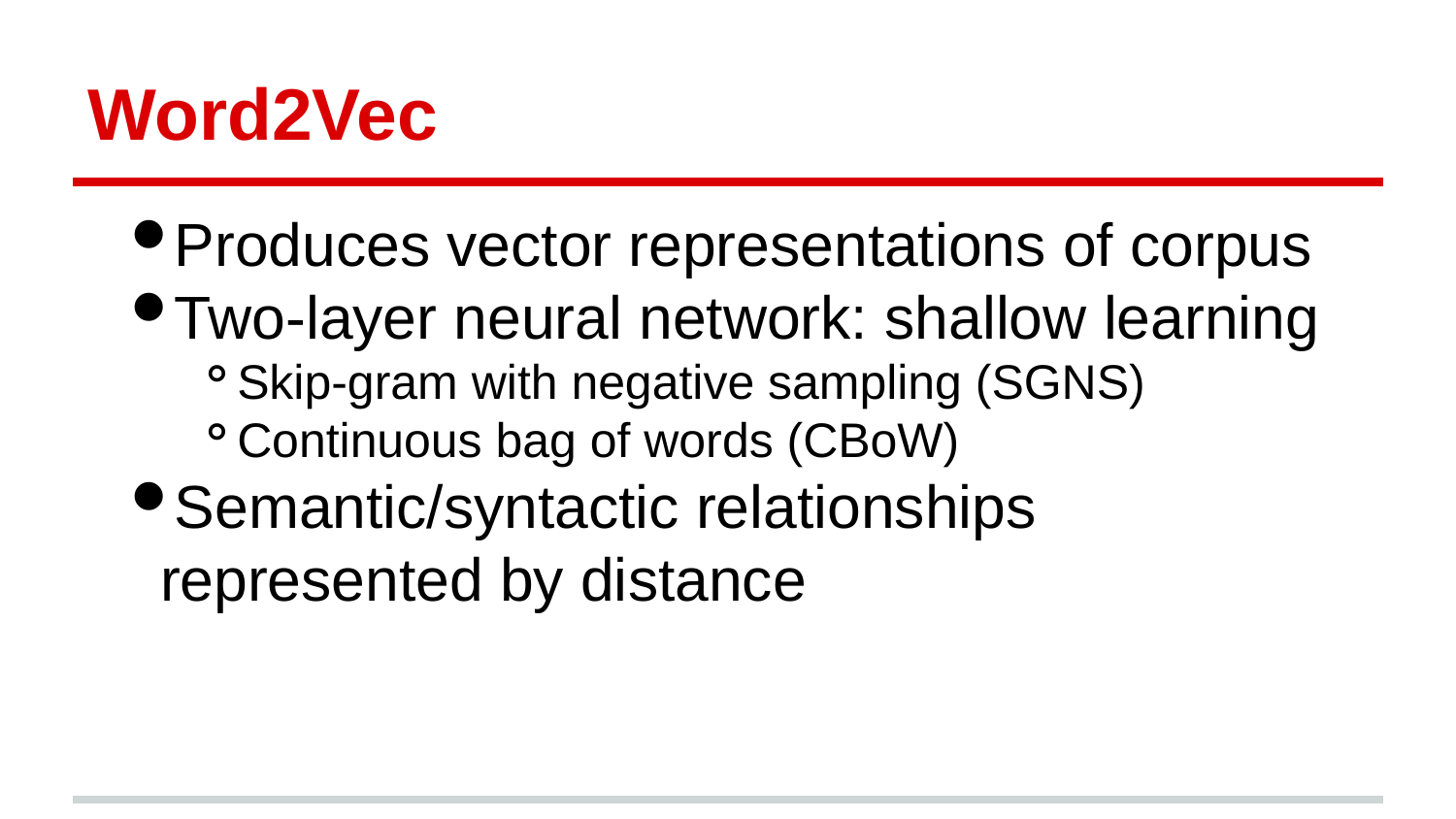

# Word2Vec
Produces vector representations of corpus
Two-layer neural network: shallow learning
Skip-gram with negative sampling (SGNS)
Continuous bag of words (CBoW)
Semantic/syntactic relationships represented by distance